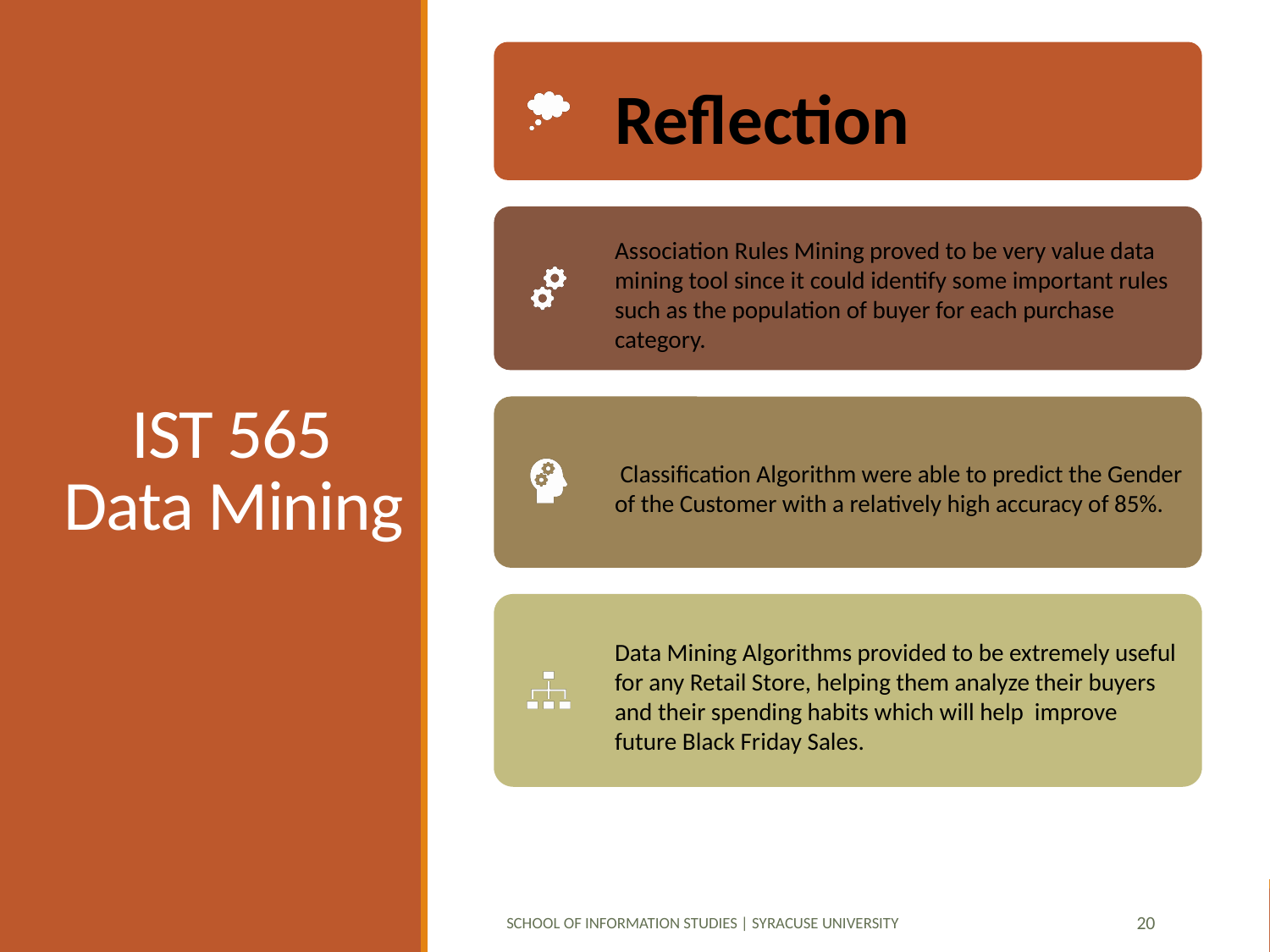

Reflection
Association Rules Mining proved to be very value data mining tool since it could identify some important rules such as the population of buyer for each purchase category.
 Classification Algorithm were able to predict the Gender of the Customer with a relatively high accuracy of 85%.
Data Mining Algorithms provided to be extremely useful for any Retail Store, helping them analyze their buyers and their spending habits which will help  improve future Black Friday Sales.
# IST 565  Data Mining
School of Information Studies | Syracuse University
20